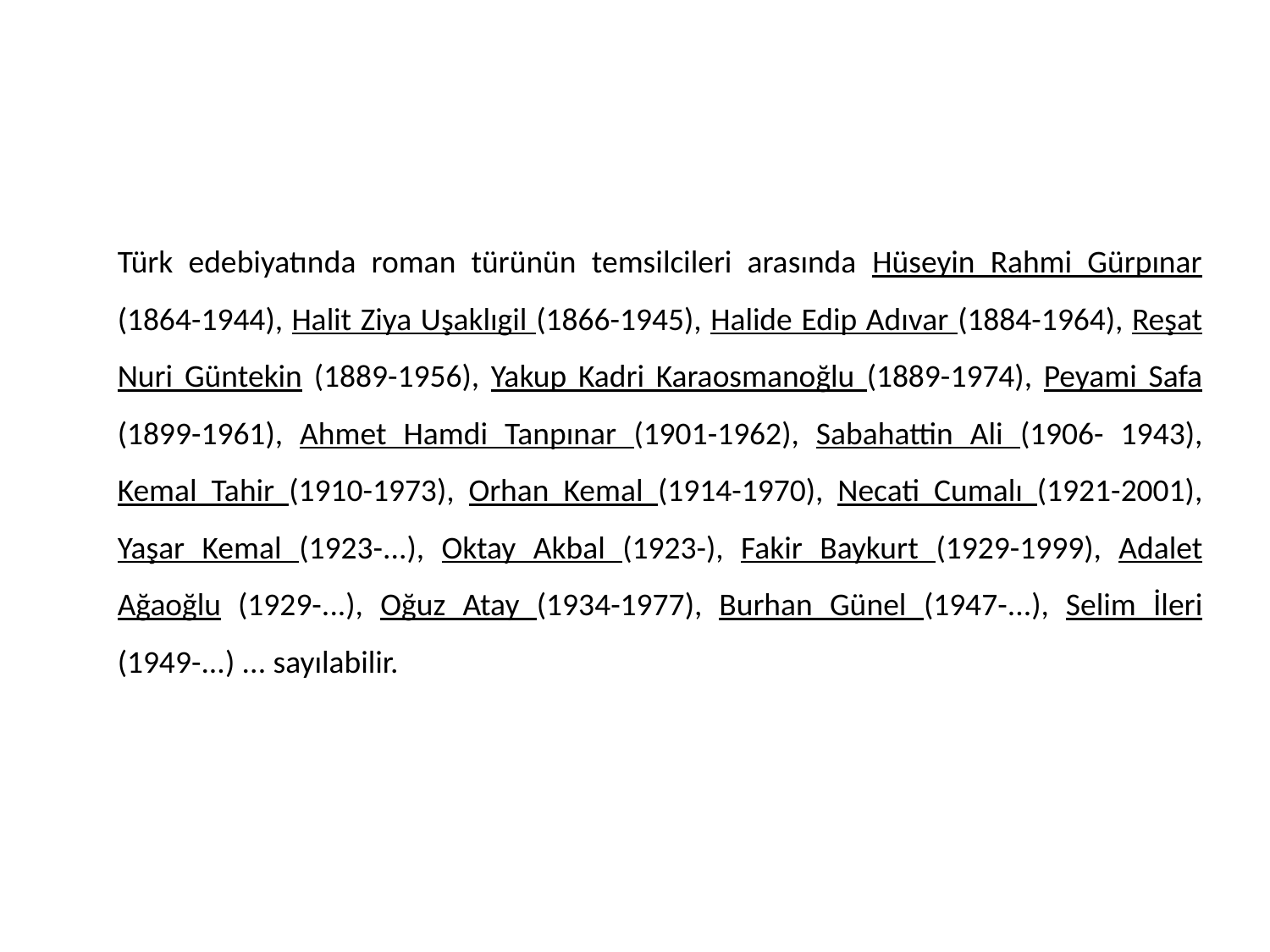

Türk edebiyatında roman türünün temsilcileri arasında Hüseyin Rahmi Gürpınar (1864-1944), Halit Ziya Uşaklıgil (1866-1945), Halide Edip Adıvar (1884-1964), Reşat Nuri Güntekin (1889-1956), Yakup Kadri Karaosmanoğlu (1889-1974), Peyami Safa (1899-1961), Ahmet Hamdi Tanpınar (1901-1962), Sabahattin Ali (1906- 1943), Kemal Tahir (1910-1973), Orhan Kemal (1914-1970), Necati Cumalı (1921-2001), Yaşar Kemal (1923-...), Oktay Akbal (1923-), Fakir Baykurt (1929-1999), Adalet Ağaoğlu (1929-...), Oğuz Atay (1934-1977), Burhan Günel (1947-...), Selim İleri (1949-...) ... sayılabilir.